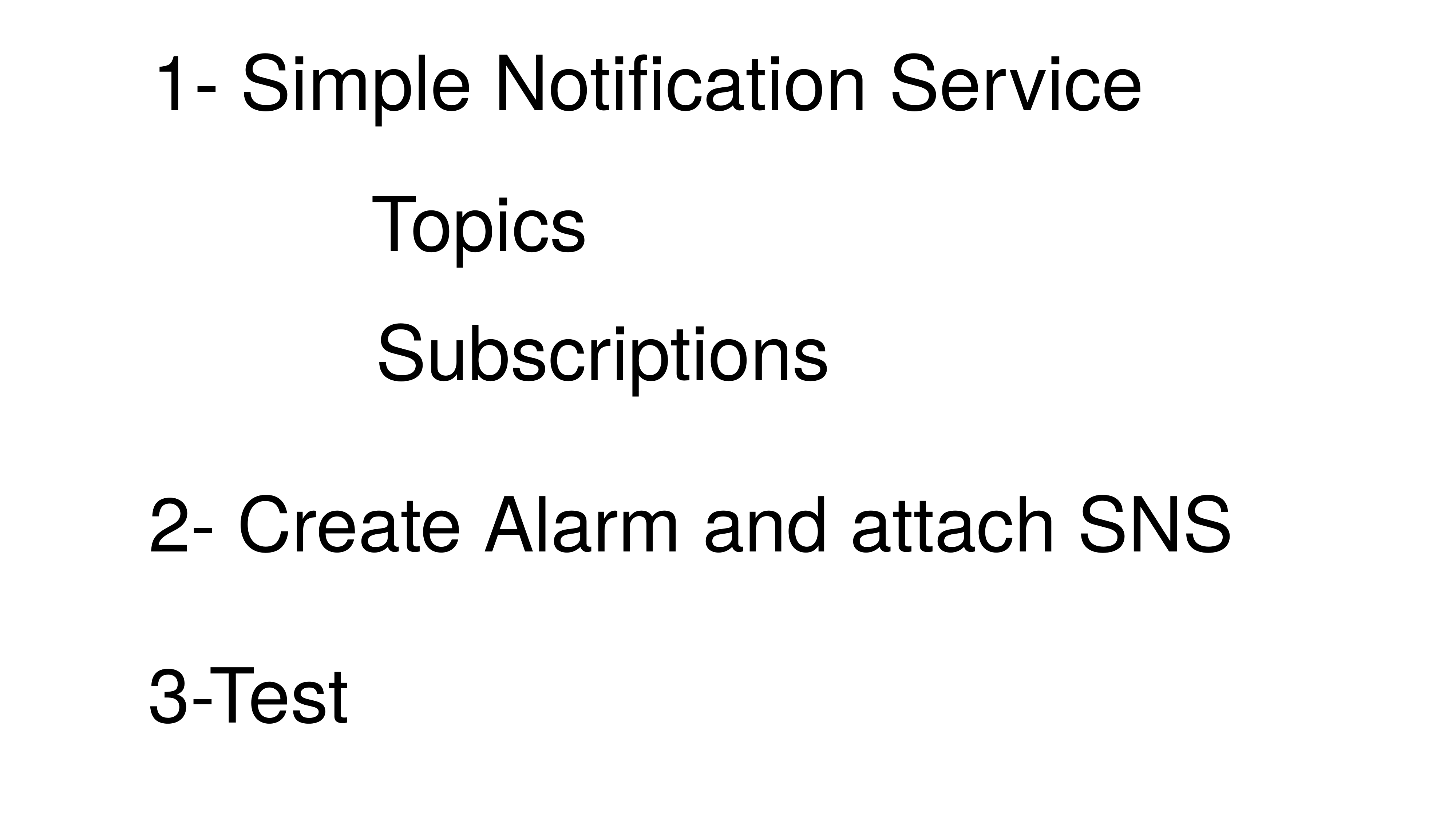

1- Simple Notification Service
Topics
Subscriptions
2- Create Alarm and attach SNS
3-Test